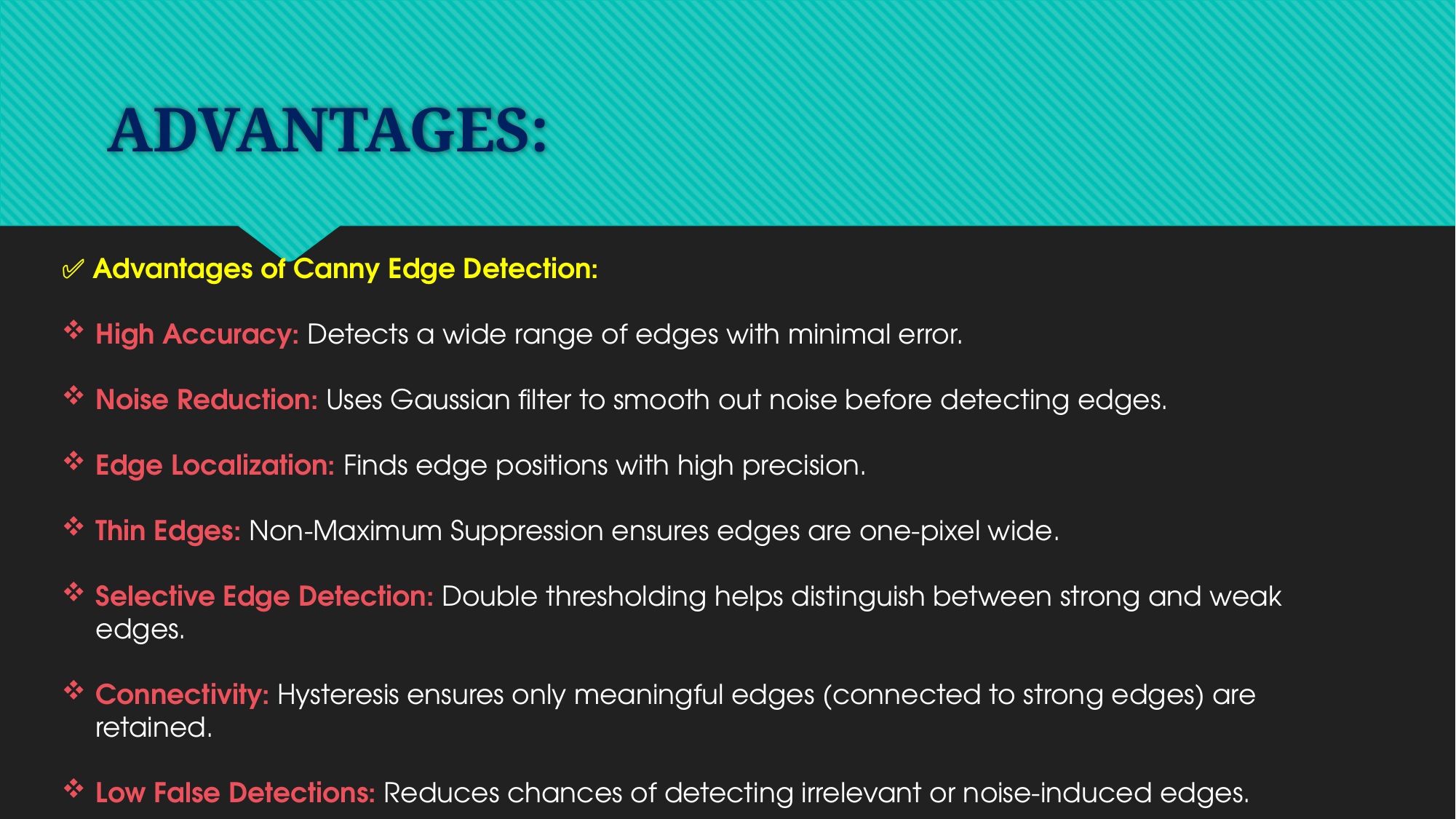

# ADVANTAGES:
✅ Advantages of Canny Edge Detection:

High Accuracy: Detects a wide range of edges with minimal error.

Noise Reduction: Uses Gaussian filter to smooth out noise before detecting edges.

Edge Localization: Finds edge positions with high precision.

Thin Edges: Non-Maximum Suppression ensures edges are one-pixel wide.

Selective Edge Detection: Double thresholding helps distinguish between strong and weak edges.

Connectivity: Hysteresis ensures only meaningful edges (connected to strong edges) are retained.

Low False Detections: Reduces chances of detecting irrelevant or noise-induced edges.